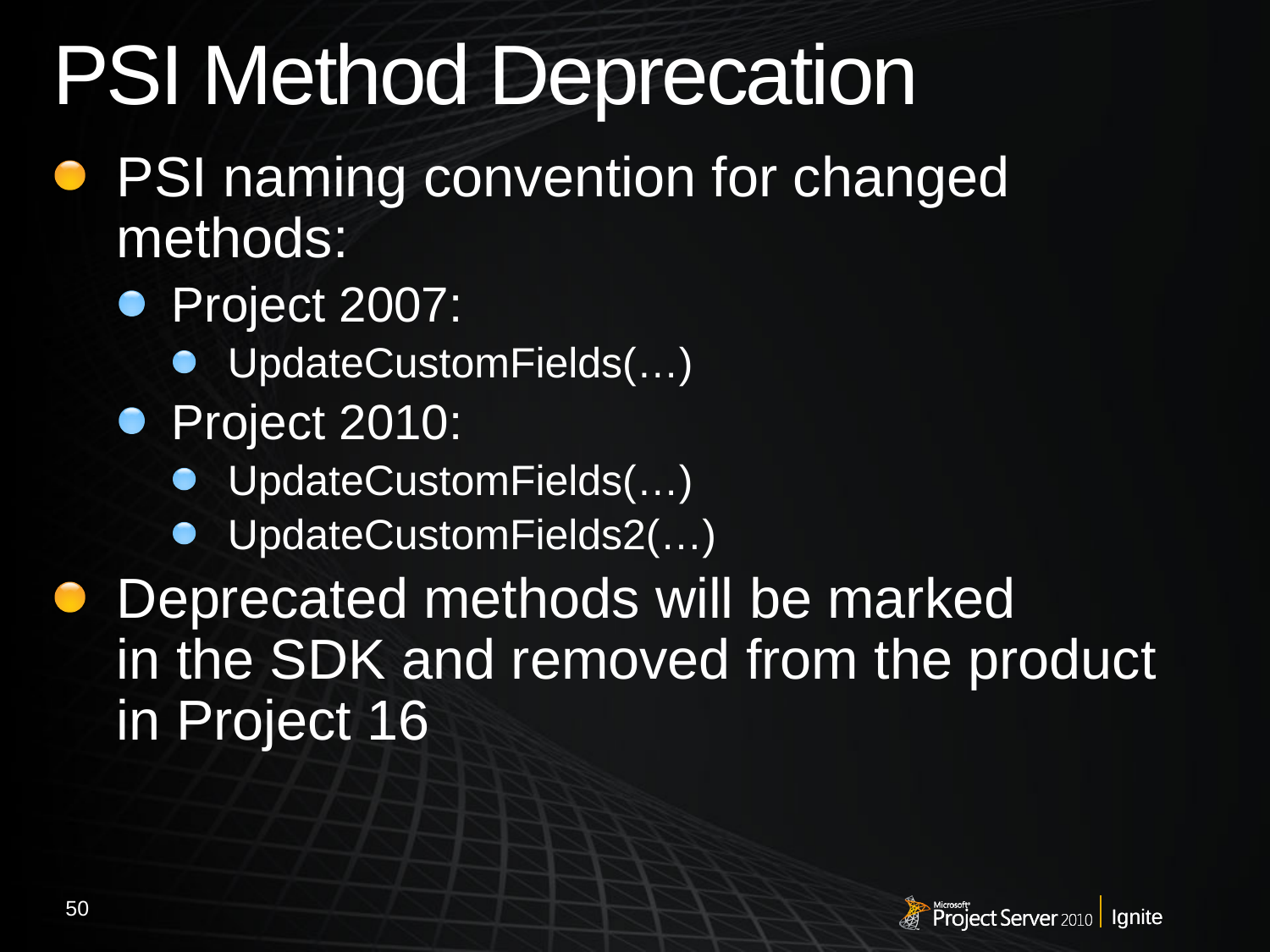

# PSI Method Deprecation
PSI naming convention for changed methods:
Project 2007:
UpdateCustomFields(…)
Project 2010:
UpdateCustomFields(…)
UpdateCustomFields2(…)
Deprecated methods will be marked
in the SDK and removed from the product in Project 16

50